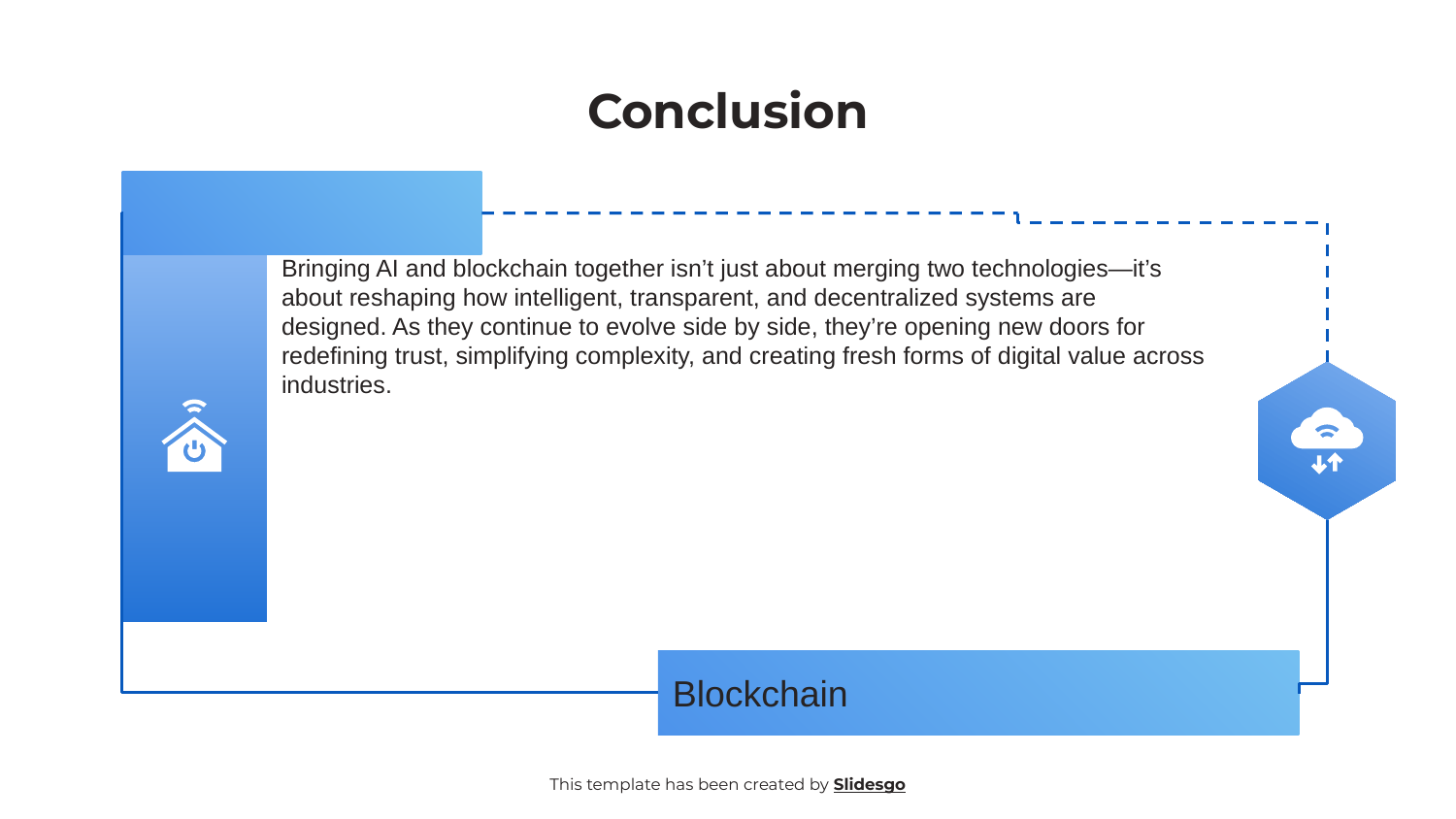

# Conclusion

Bringing AI and blockchain together isn’t just about merging two technologies—it’s about reshaping how intelligent, transparent, and decentralized systems are designed. As they continue to evolve side by side, they’re opening new doors for redefining trust, simplifying complexity, and creating fresh forms of digital value across industries.

Blockchain
This template has been created by Slidesgo